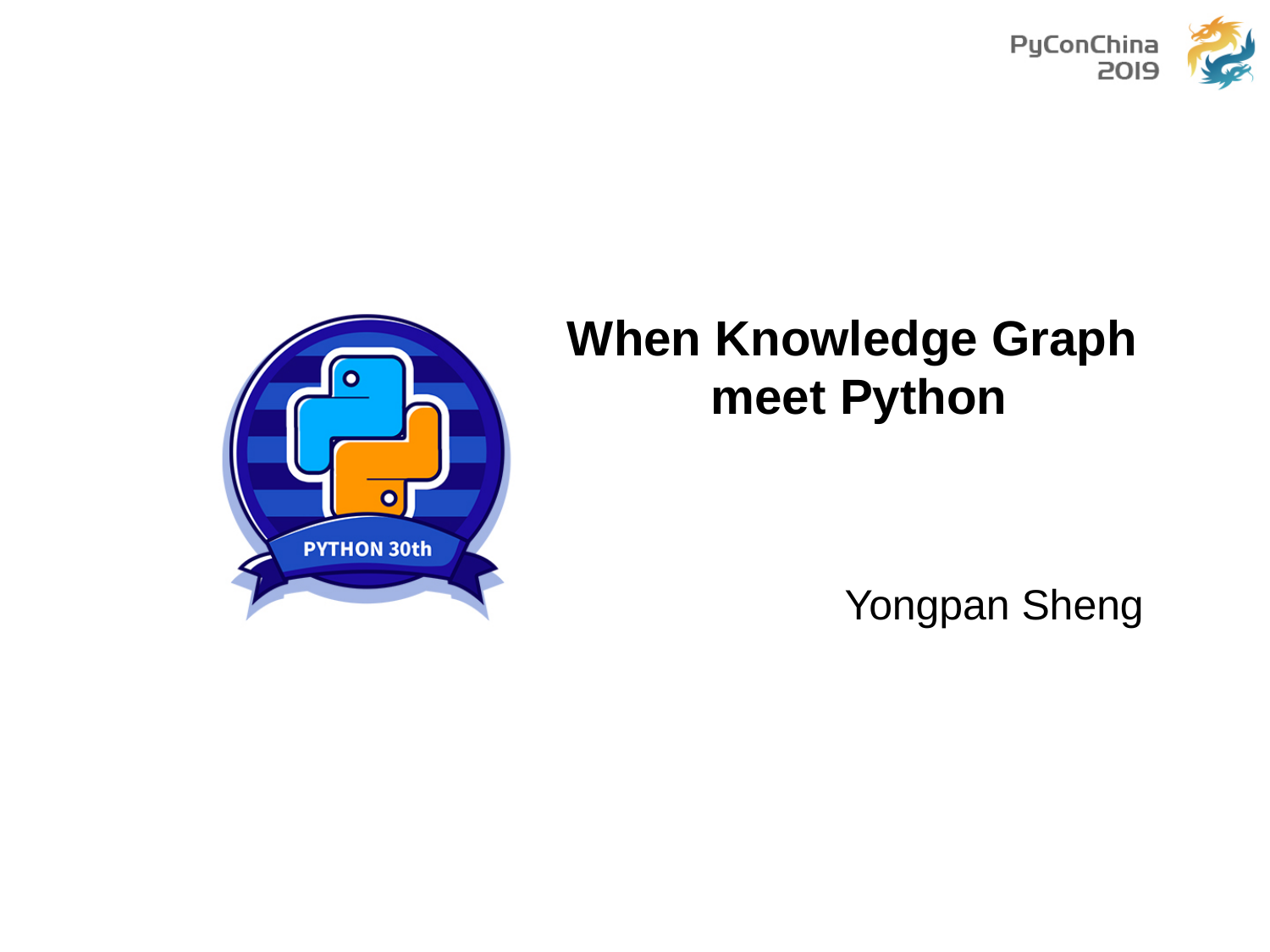

When Knowledge Graph
meet Python
Yongpan Sheng